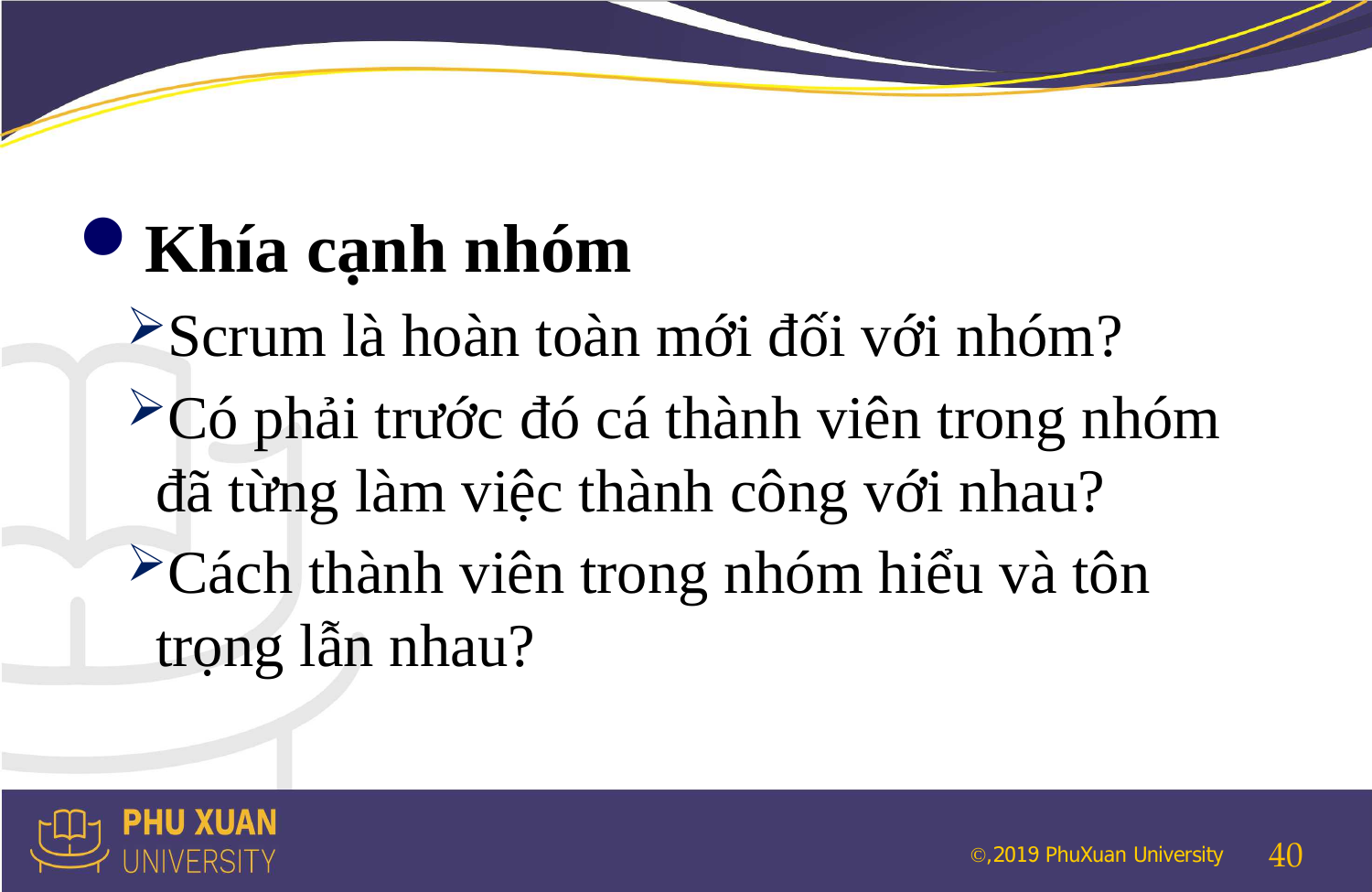

#
Khía cạnh nhóm
Scrum là hoàn toàn mới đối với nhóm?
Có phải trước đó cá thành viên trong nhóm đã từng làm việc thành công với nhau?
Cách thành viên trong nhóm hiểu và tôn trọng lẫn nhau?

40